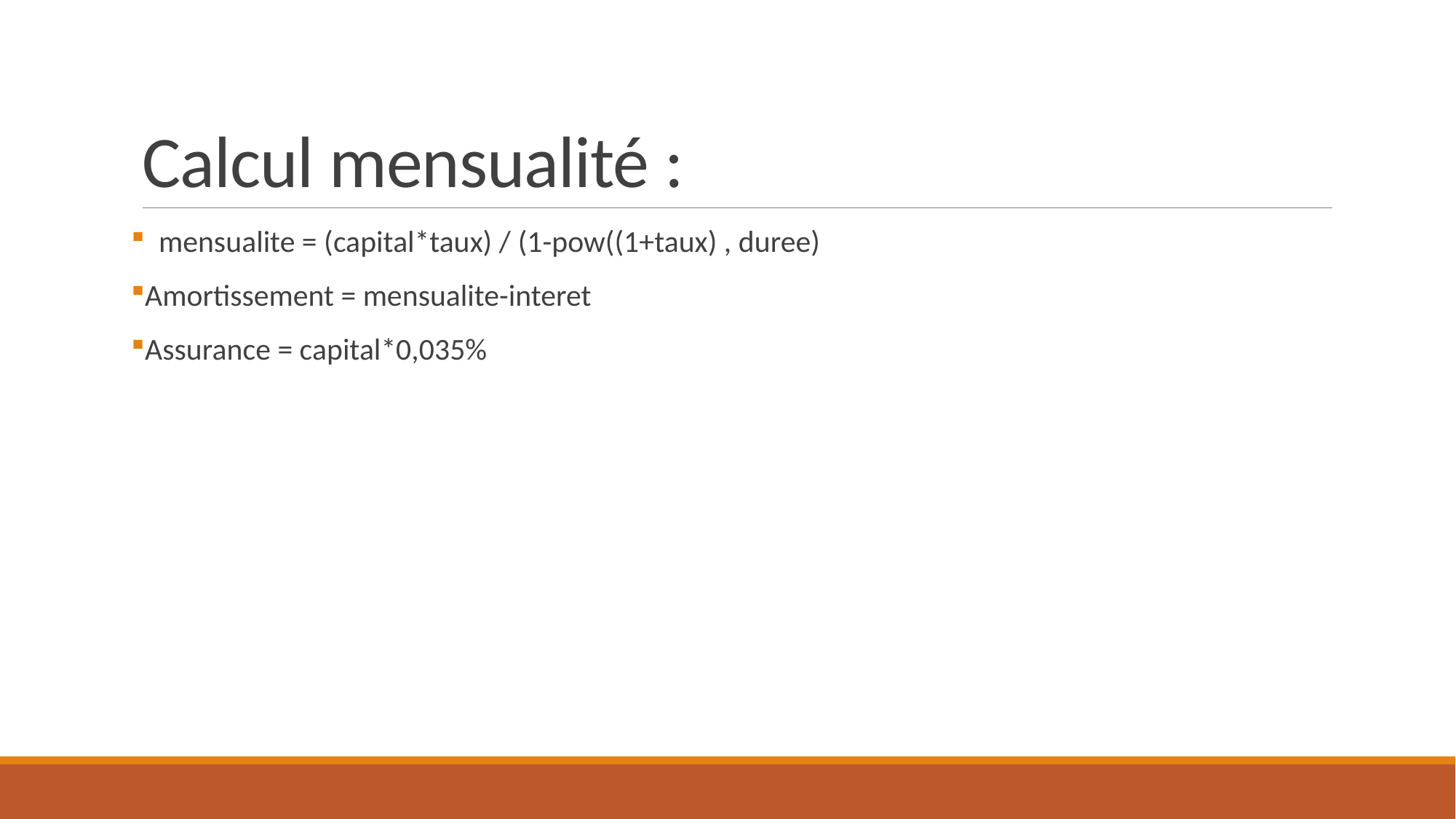

# Calcul mensualité :
  mensualite = (capital*taux) / (1-pow((1+taux) , duree)
Amortissement = mensualite-interet
Assurance = capital*0,035%